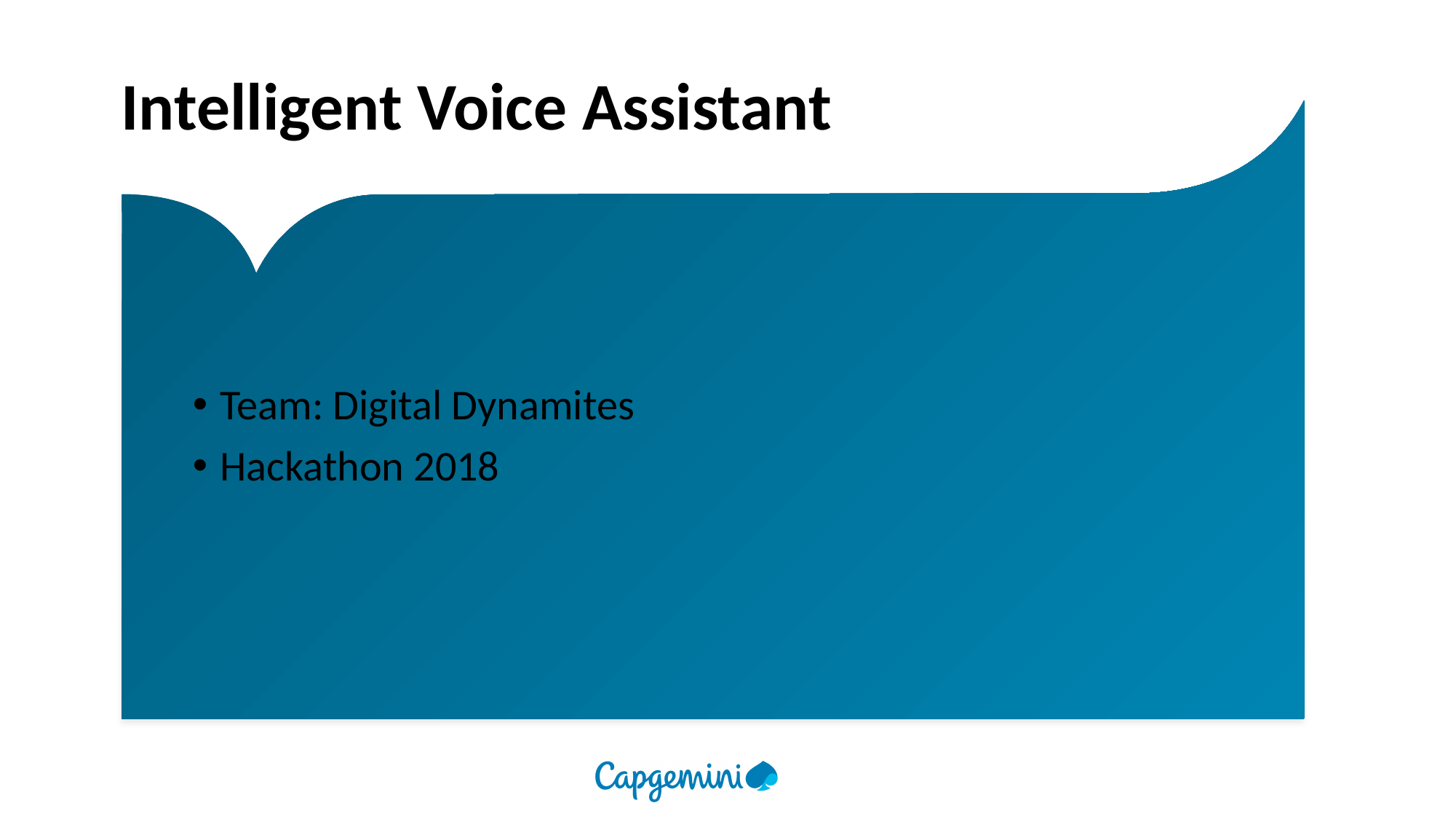

Intelligent Voice Assistant
Team: Digital Dynamites
Hackathon 2018